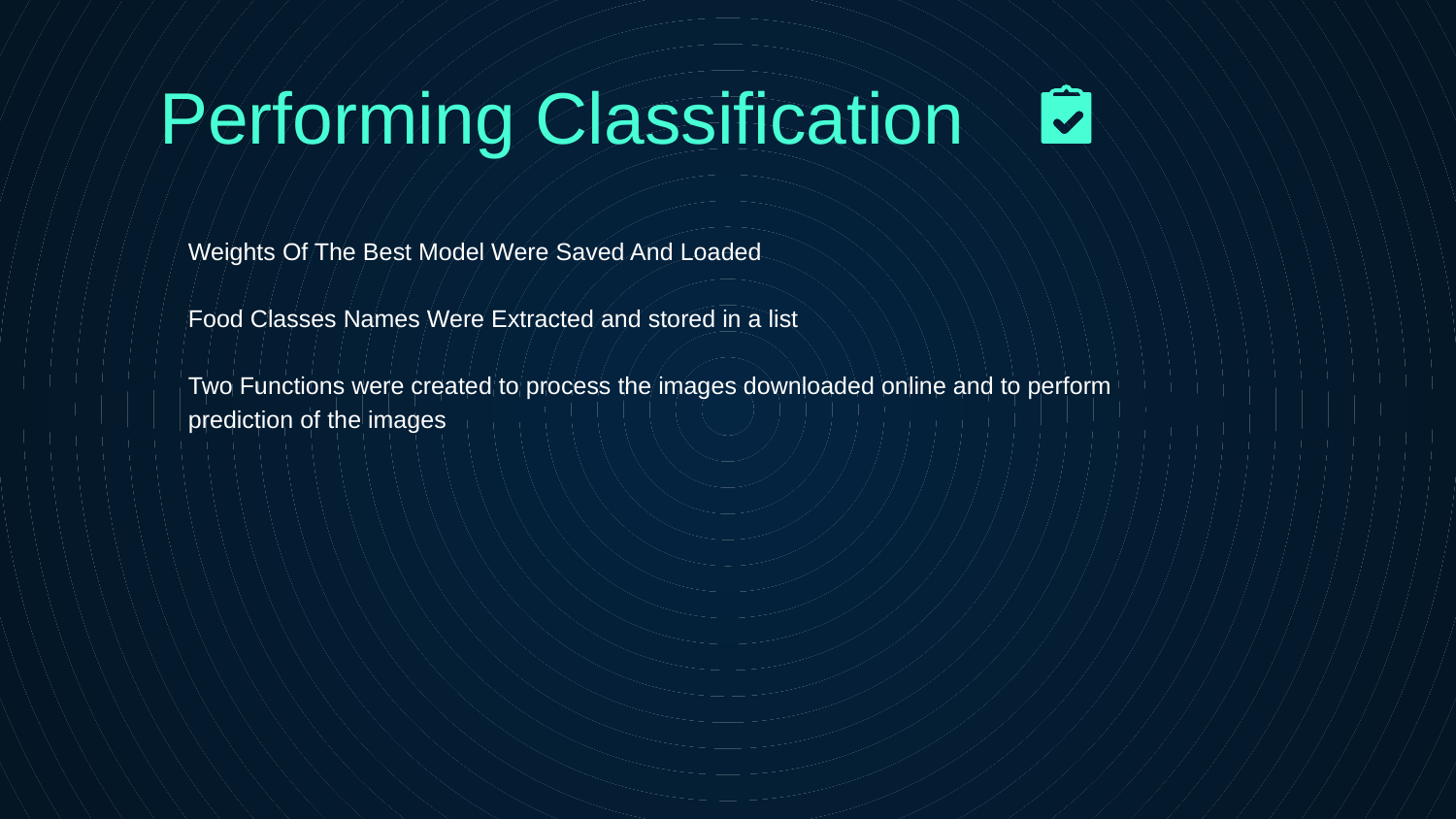

# Performing Classification

Weights Of The Best Model Were Saved And Loaded

Food Classes Names Were Extracted and stored in a list

Two Functions were created to process the images downloaded online and to perform prediction of the images